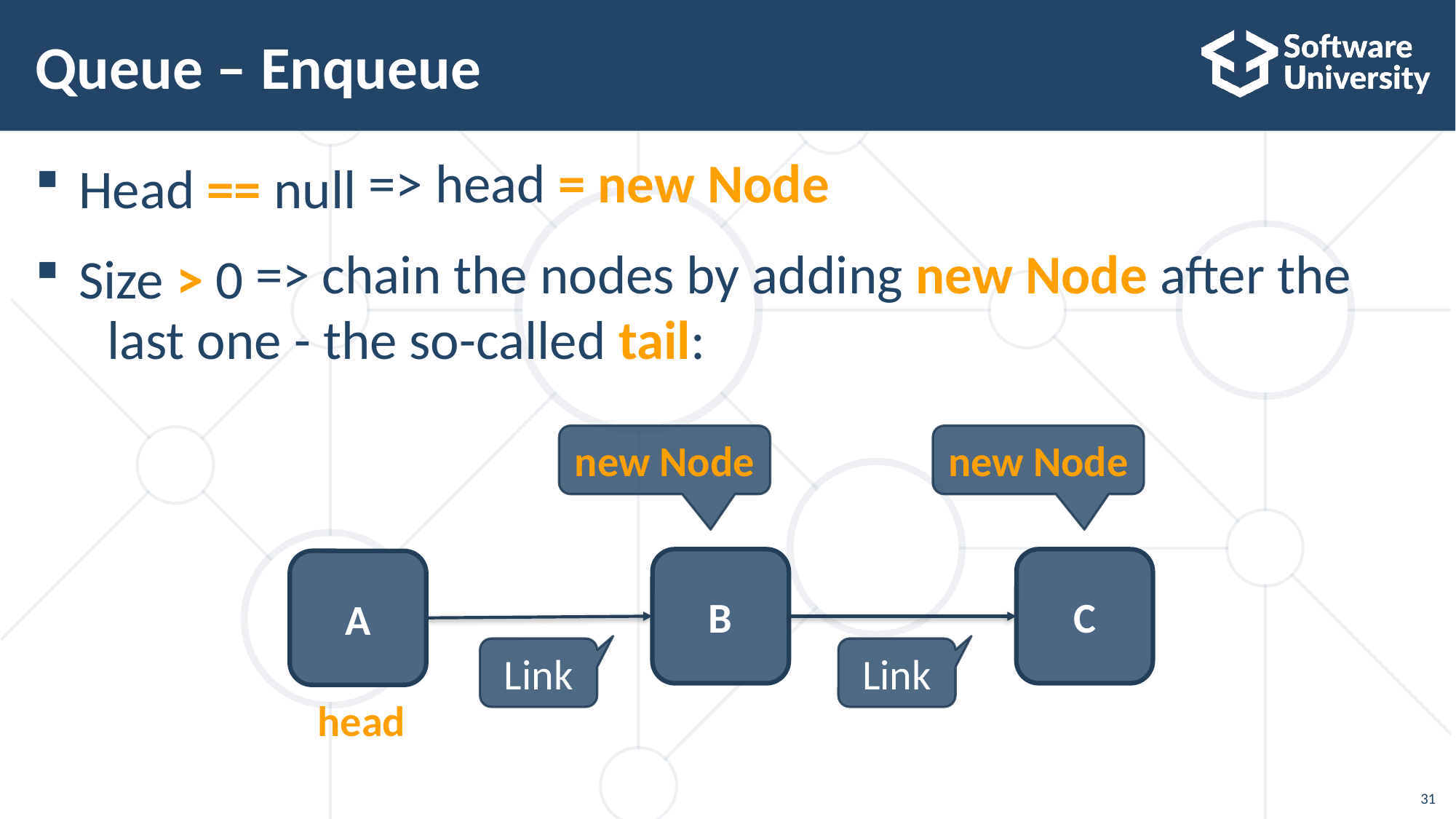

# Queue – Enqueue
Head == null
Size > 0
=> head = new Node
                 => chain the nodes by adding new Node after the       last one - the so-called tail:
new Node
new Node
B
C
A
Link
Link
head
31